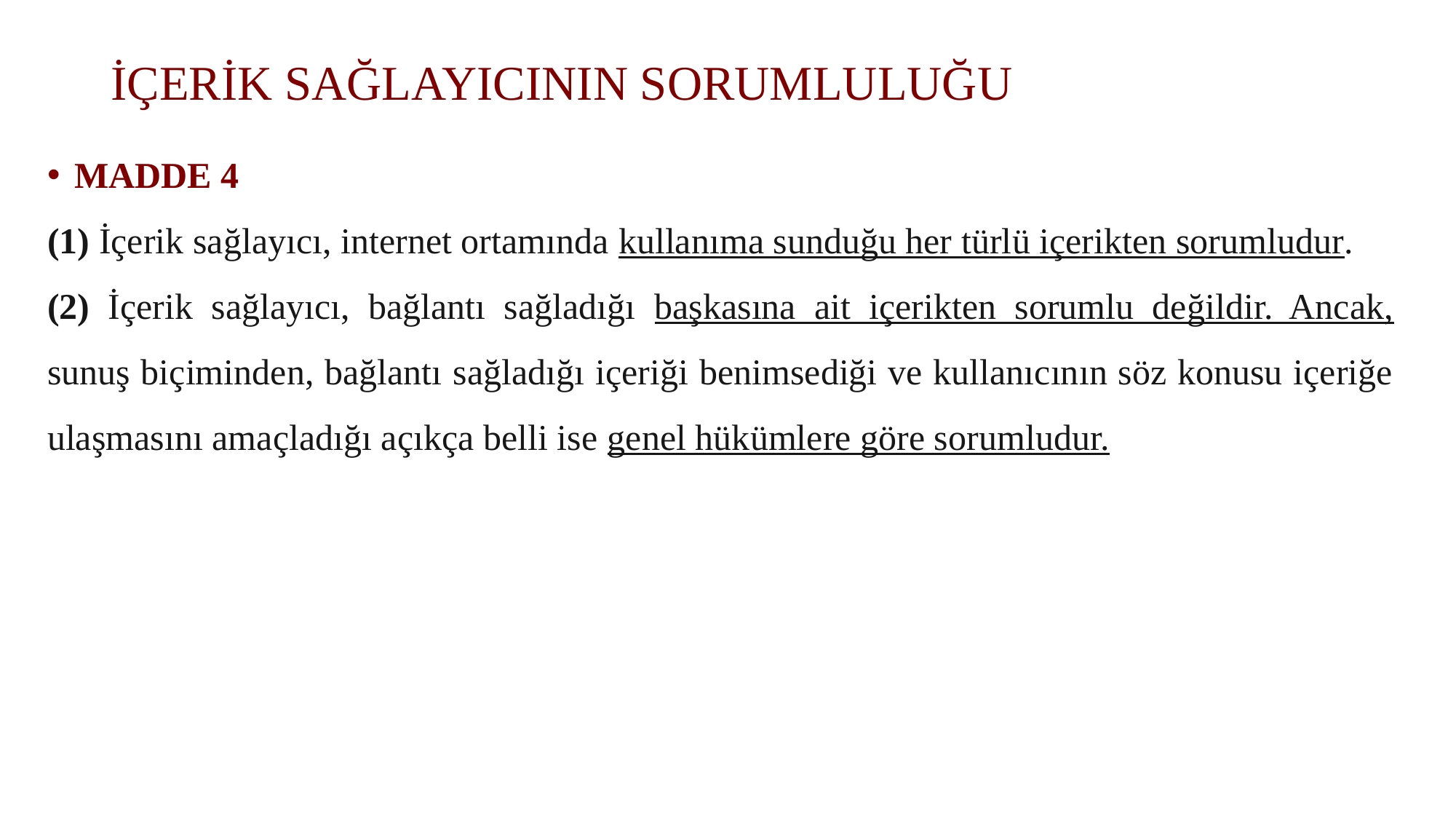

# İÇERİK SAĞLAYICININ SORUMLULUĞU
MADDE 4
(1) İçerik sağlayıcı, internet ortamında kullanıma sunduğu her türlü içerikten sorumludur.
(2) İçerik sağlayıcı, bağlantı sağladığı başkasına ait içerikten sorumlu değildir. Ancak, sunuş biçiminden, bağlantı sağladığı içeriği benimsediği ve kullanıcının söz konusu içeriğe ulaşmasını amaçladığı açıkça belli ise genel hükümlere göre sorumludur.